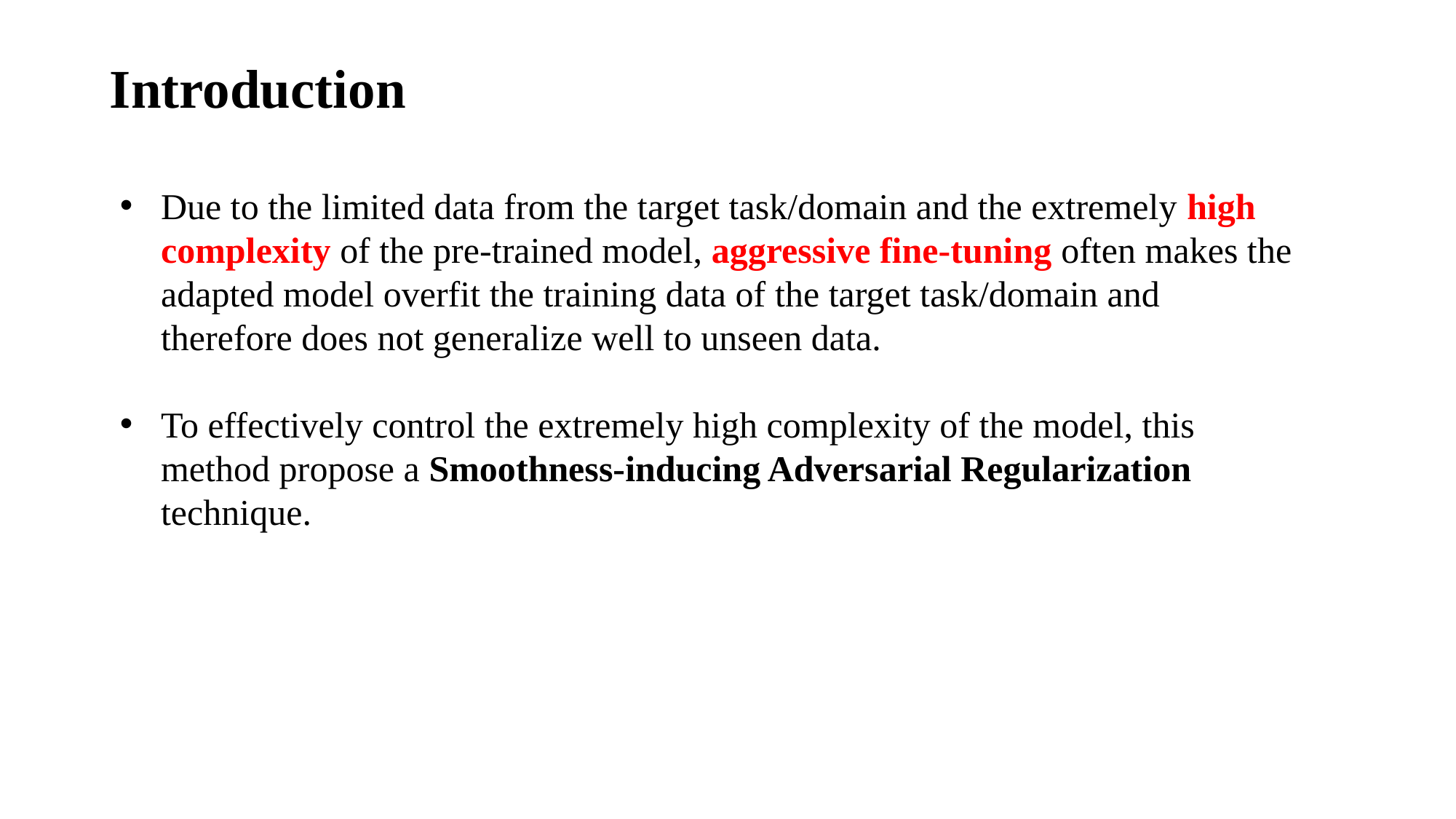

Introduction
Due to the limited data from the target task/domain and the extremely high complexity of the pre-trained model, aggressive fine-tuning often makes the adapted model overfit the training data of the target task/domain and therefore does not generalize well to unseen data.

To effectively control the extremely high complexity of the model, this method propose a Smoothness-inducing Adversarial Regularization technique.